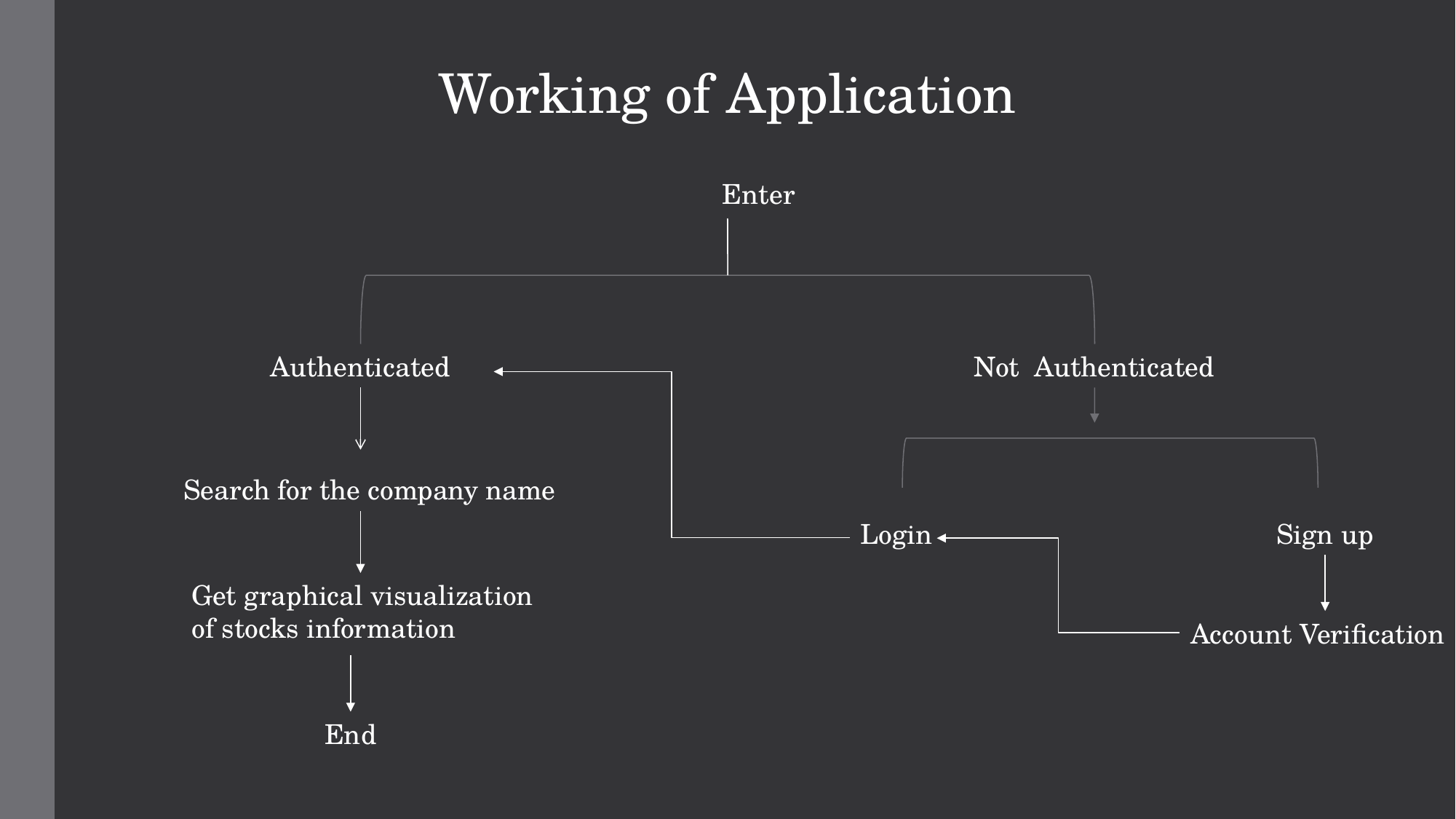

Working of Application
Enter

Authenticated
Not  Authenticated
Search for the company name
Login
Sign up
Get graphical visualization of stocks information
Account Verification
End